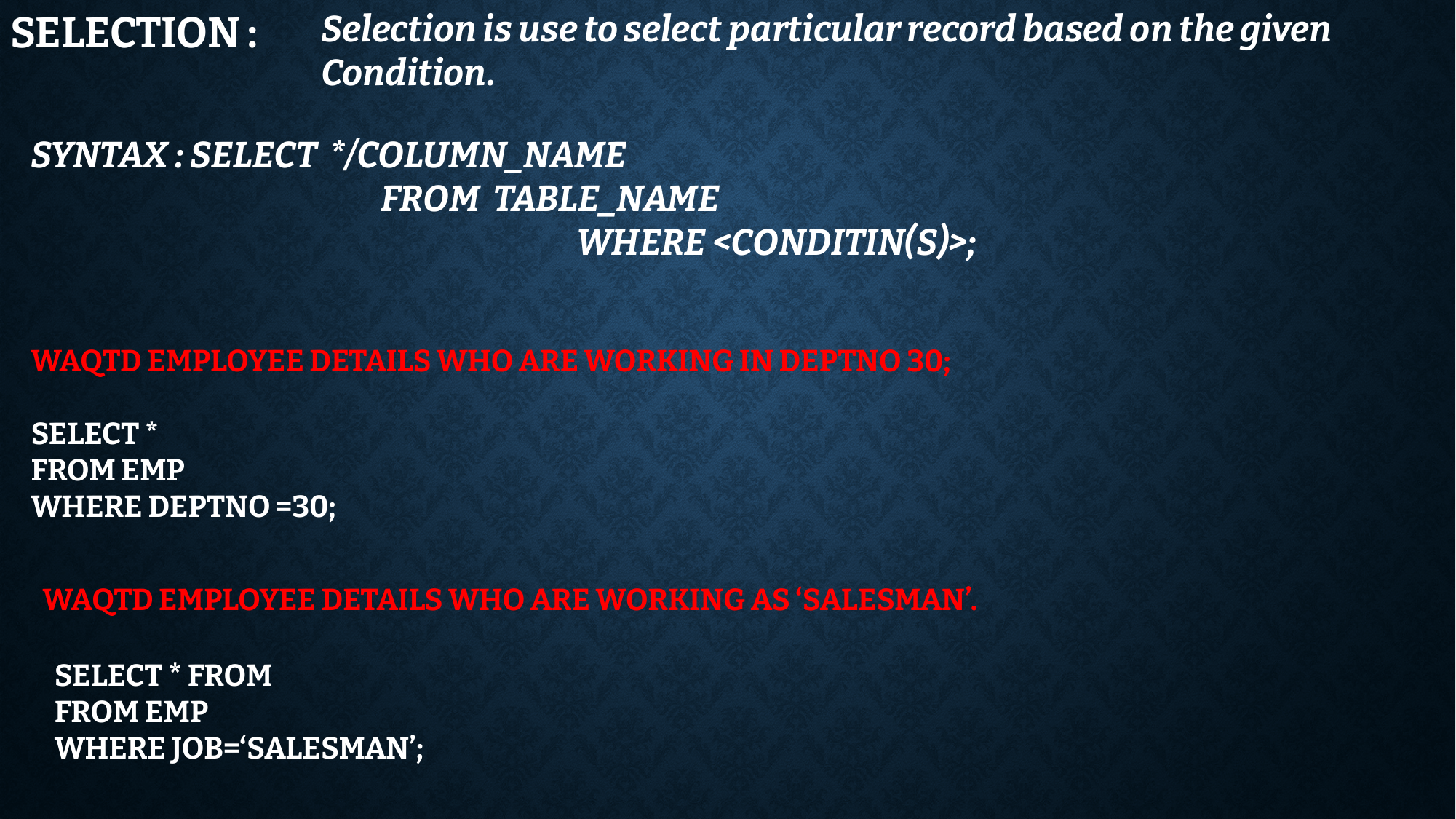

SELECTION :
Selection is use to select particular record based on the given Condition.
SYNTAX : SELECT  */COLUMN_NAME
                                                       FROM  TABLE_NAME
					WHERE <CONDITIN(S)>;
WAQTD EMPLOYEE DETAILS WHO ARE WORKING IN DEPTNO 30;

SELECT *
FROM EMP
WHERE DEPTNO =30;
WAQTD EMPLOYEE DETAILS WHO ARE WORKING AS ‘SALESMAN’.

SELECT * FROM
FROM EMP
WHERE JOB=‘SALESMAN’;